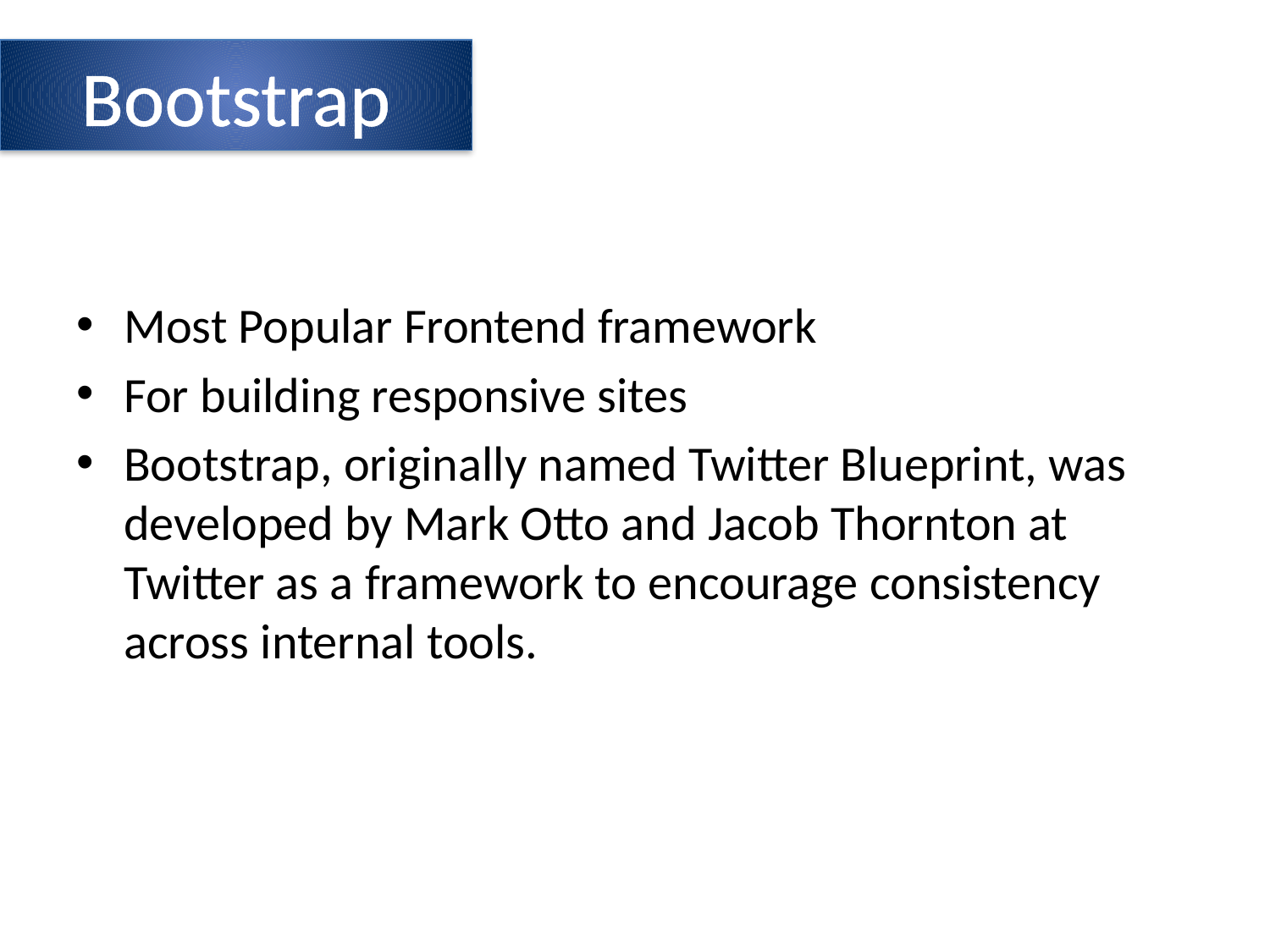

Bootstrap
Most Popular Frontend framework
For building responsive sites
Bootstrap, originally named Twitter Blueprint, was developed by Mark Otto and Jacob Thornton at Twitter as a framework to encourage consistency across internal tools.